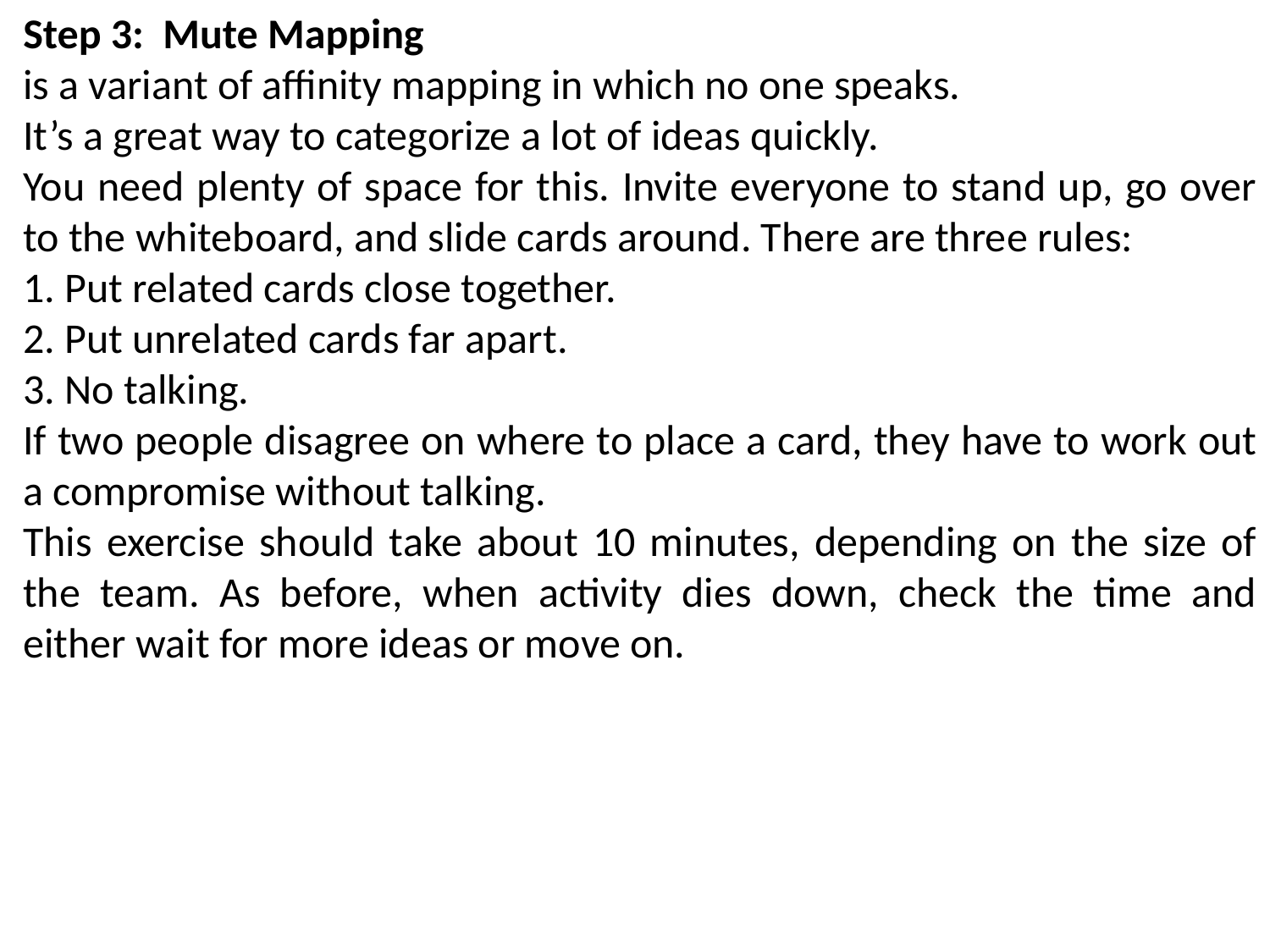

Step 3:  Mute Mapping
is a variant of affinity mapping in which no one speaks.
It’s a great way to categorize a lot of ideas quickly.
You need plenty of space for this. Invite everyone to stand up, go over to the whiteboard, and slide cards around. There are three rules:
1. Put related cards close together.
2. Put unrelated cards far apart.
3. No talking.
If two people disagree on where to place a card, they have to work out a compromise without talking.
This exercise should take about 10 minutes, depending on the size of the team. As before, when activity dies down, check the time and either wait for more ideas or move on.